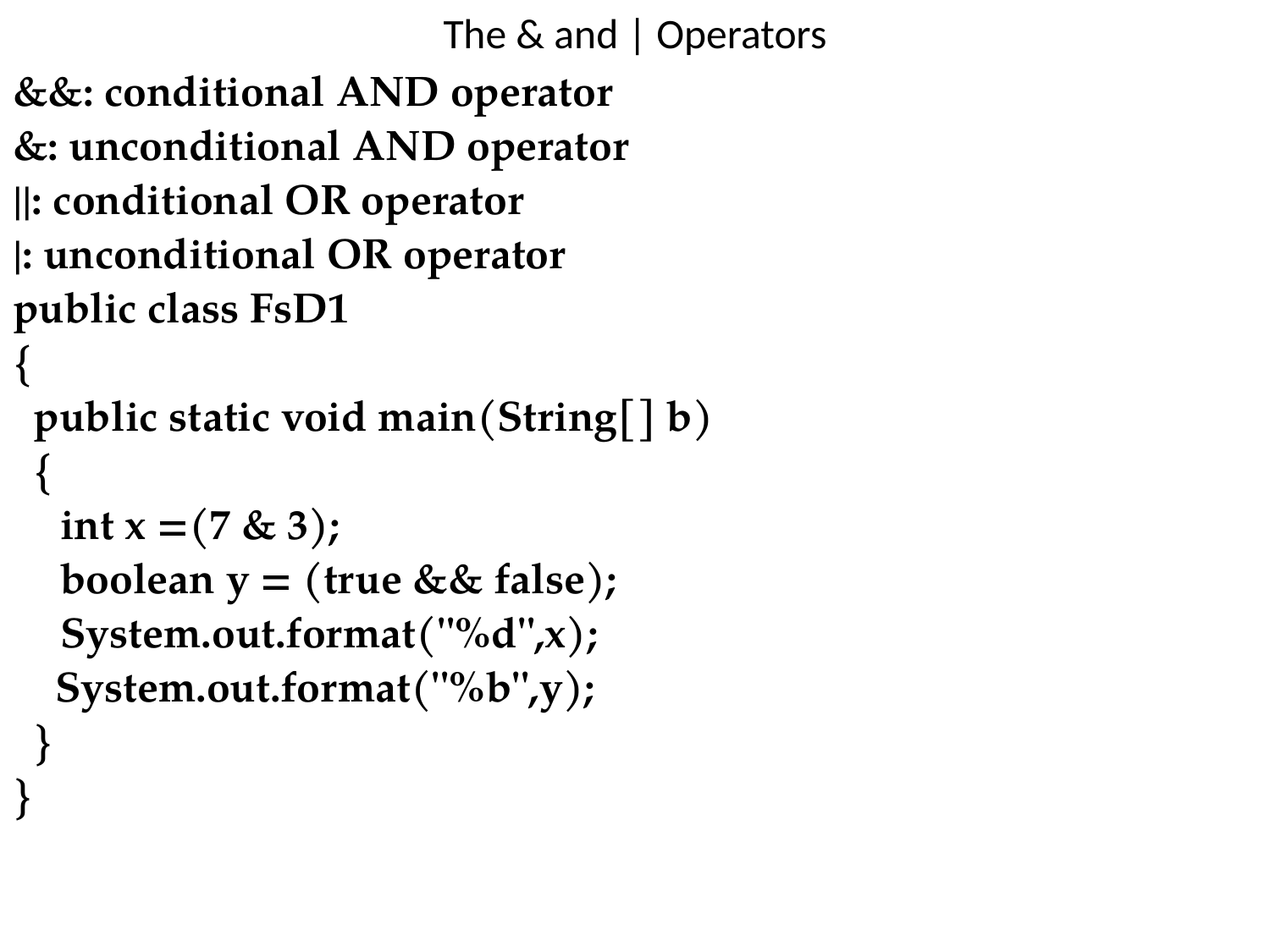

# The & and | Operators
&&: conditional AND operator
&: unconditional AND operator
||: conditional OR operator
|: unconditional OR operator
public class FsD1
{
  public static void main(String[] b)
  {
	int x =(7 & 3);
	boolean y = (true && false);
	System.out.format("%d",x);
    System.out.format("%b",y);
  }
}